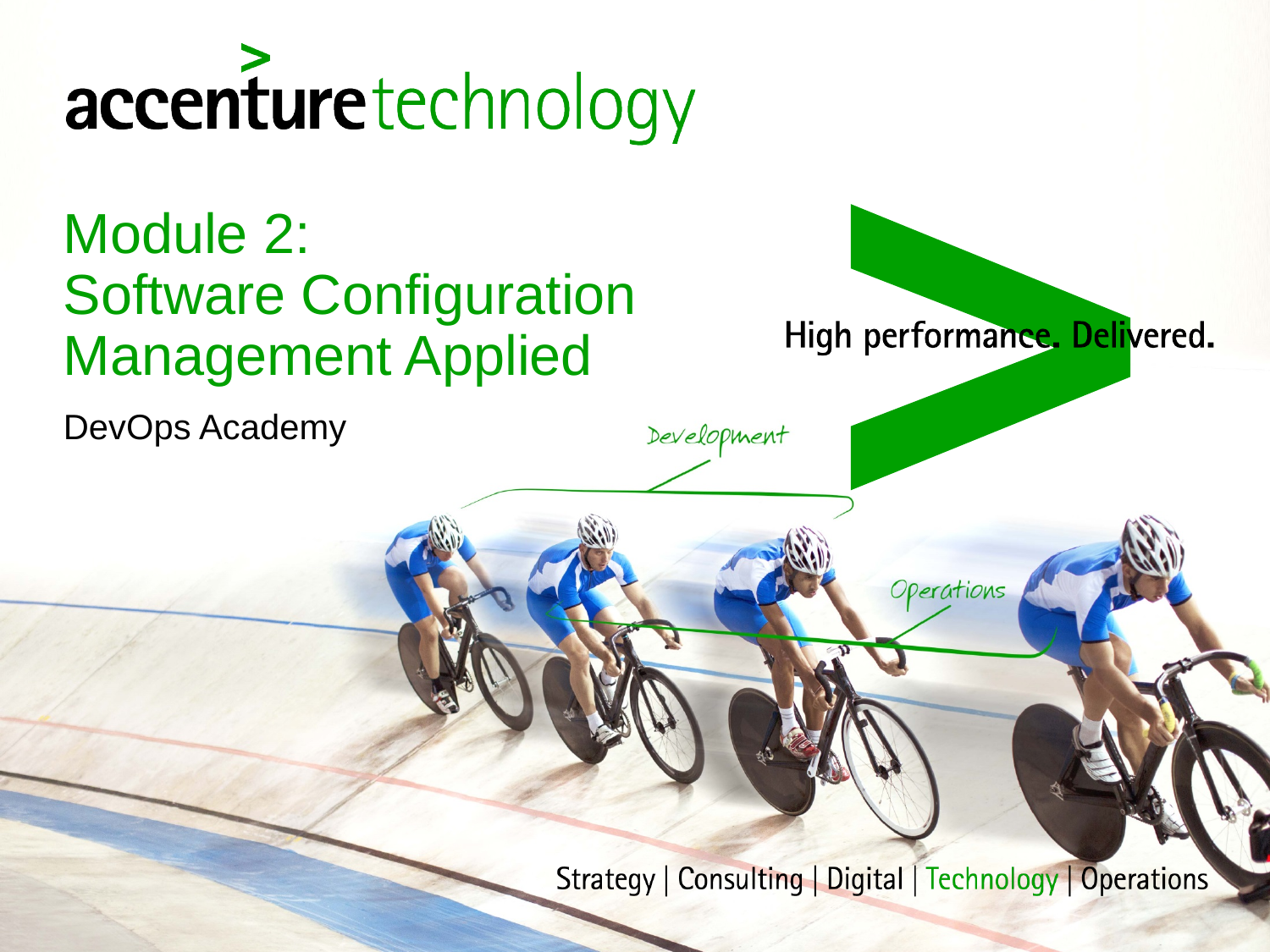

# Module 2: Software Configuration Management Applied
DevOps Academy